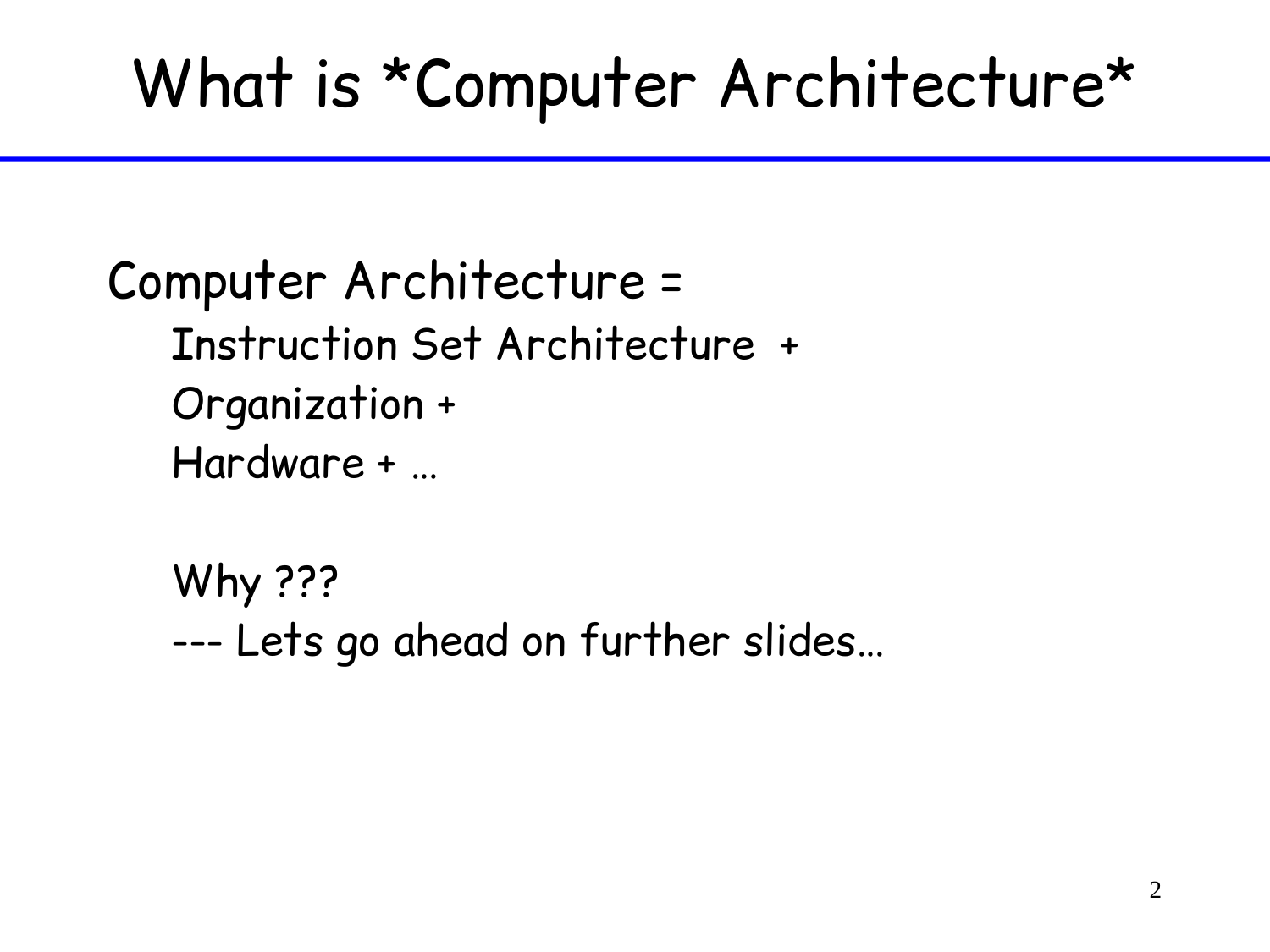

# What is *Computer Architecture*

Computer Architecture =
Instruction Set Architecture  +
Organization +
Hardware + …

Why ???
--- Lets go ahead on further slides…

2